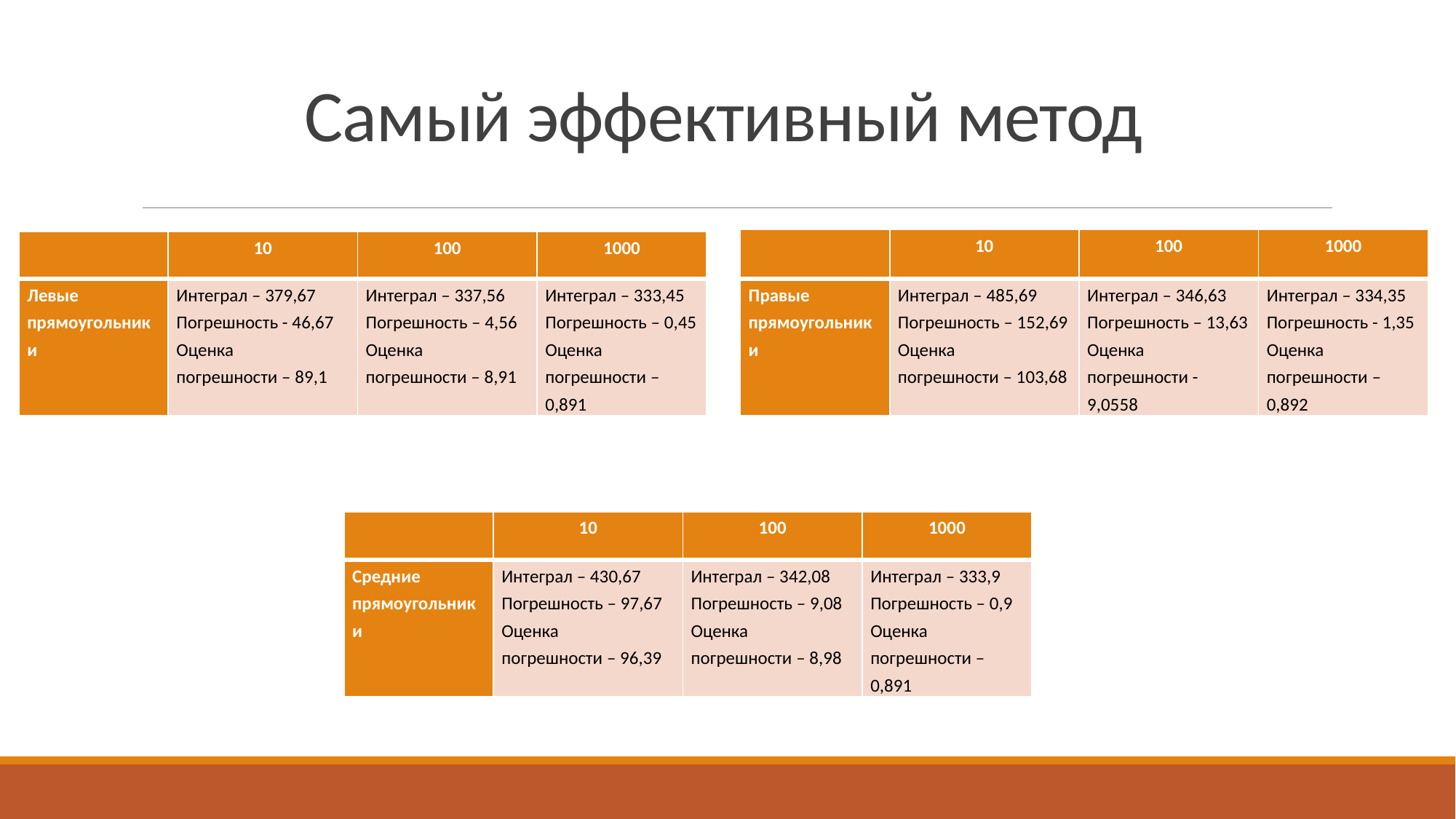

# Самый эффективный метод
|  | 10 | 100 | 1000 |
| --- | --- | --- | --- |
| Правые прямоугольники | Интеграл – 485,69 Погрешность – 152,69 Оценка погрешности – 103,68 | Интеграл – 346,63 Погрешность – 13,63 Оценка погрешности - 9,0558 | Интеграл – 334,35 Погрешность - 1,35 Оценка погрешности – 0,892 |
|  | 10 | 100 | 1000 |
| --- | --- | --- | --- |
| Левые прямоугольники | Интеграл – 379,67 Погрешность - 46,67 Оценка погрешности – 89,1 | Интеграл – 337,56 Погрешность – 4,56 Оценка погрешности – 8,91 | Интеграл – 333,45 Погрешность – 0,45 Оценка погрешности – 0,891 |
|  | 10 | 100 | 1000 |
| --- | --- | --- | --- |
| Средние прямоугольники | Интеграл – 430,67 Погрешность – 97,67 Оценка погрешности – 96,39 | Интеграл – 342,08 Погрешность – 9,08 Оценка погрешности – 8,98 | Интеграл – 333,9 Погрешность – 0,9 Оценка погрешности – 0,891 |